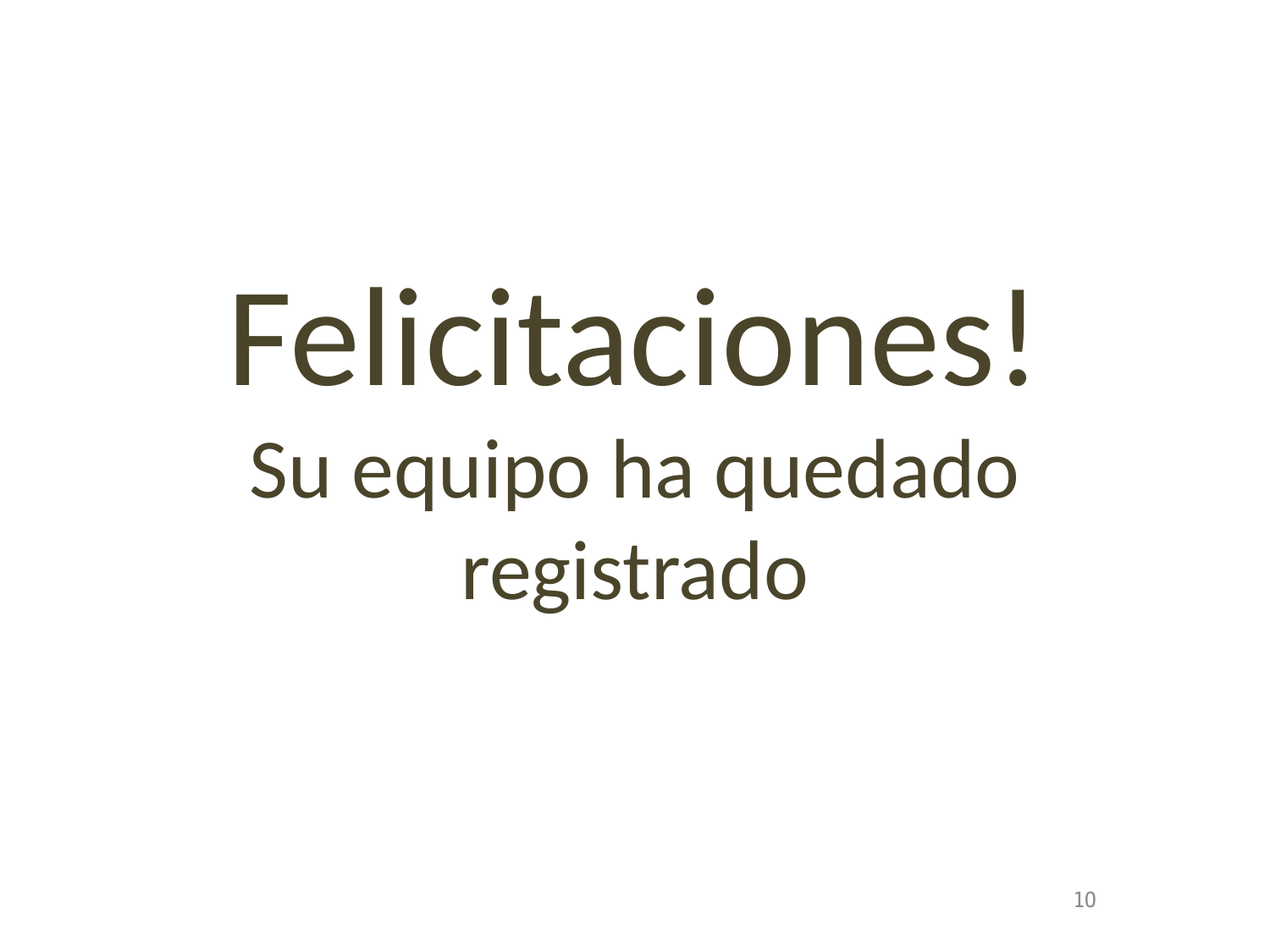

# Felicitaciones! Su equipo ha quedado registrado
10